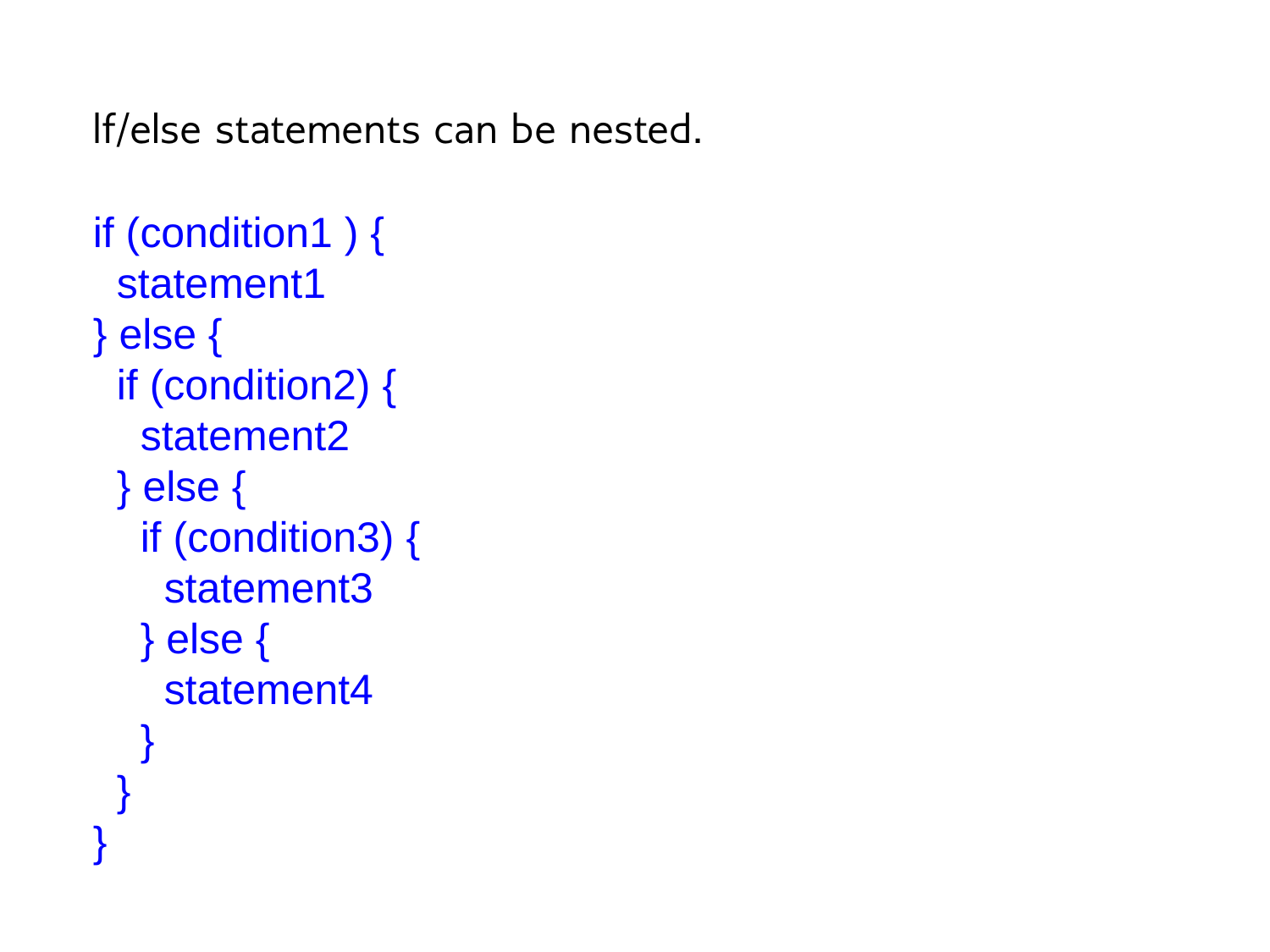

If/else statements can be nested.

if (condition1 ) {
  statement1
} else {
  if (condition2) {
    statement2
  } else {
    if (condition3) {
      statement3
    } else {
      statement4
    }
  }
}